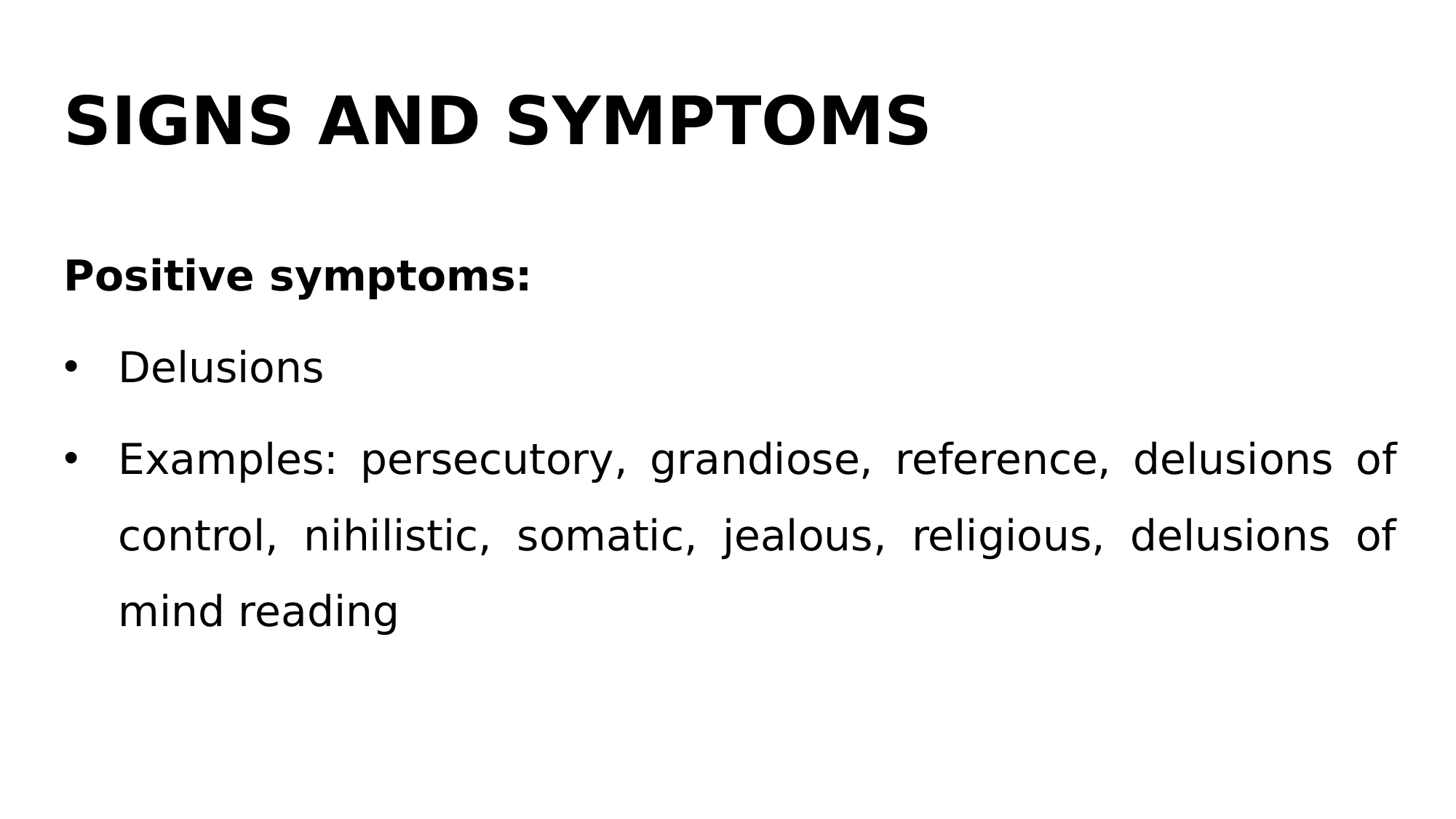

# SIGNS AND SYMPTOMS
Positive symptoms:
Delusions
Examples: persecutory, grandiose, reference, delusions of control, nihilistic, somatic, jealous, religious, delusions of mind reading